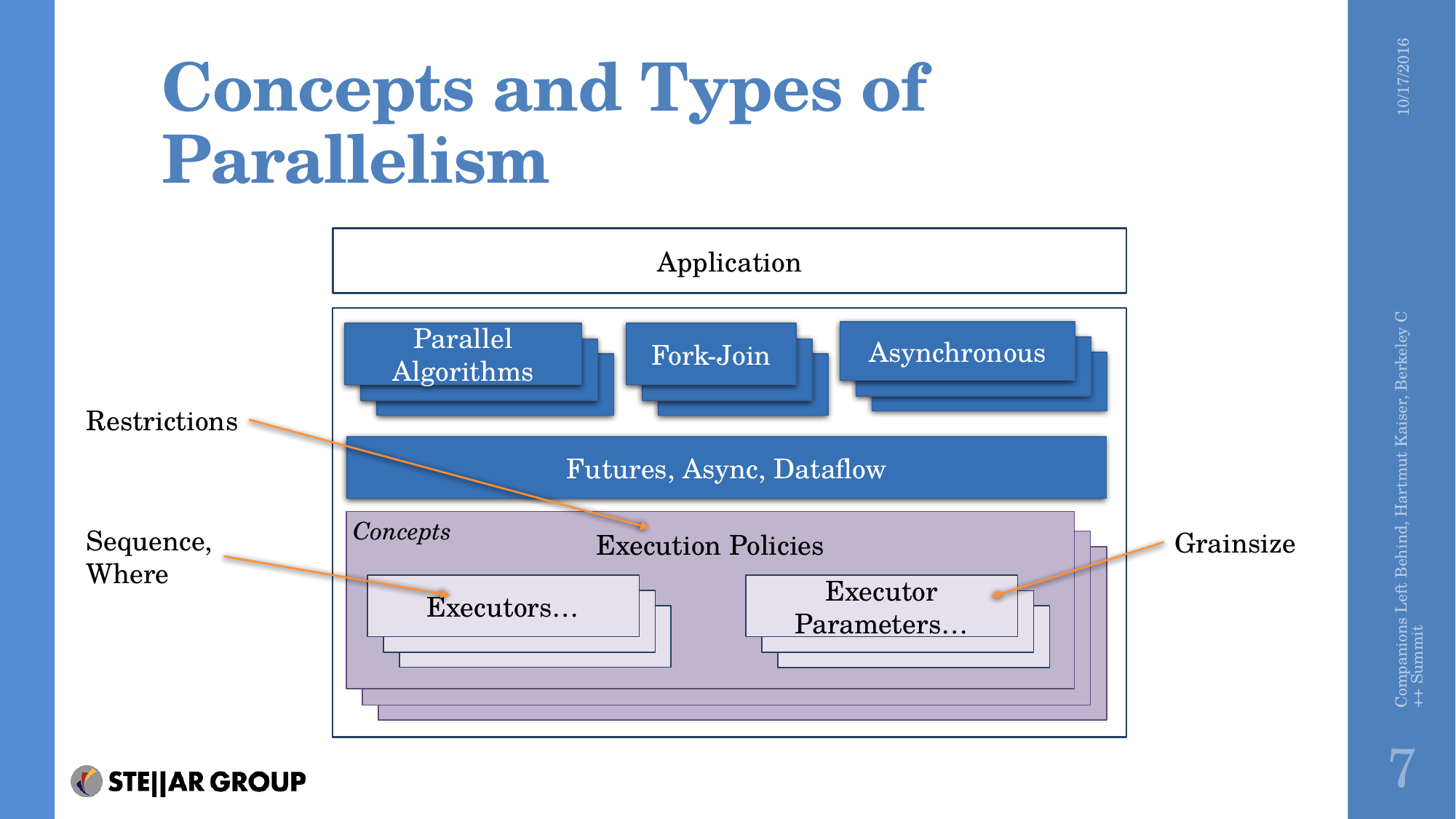

# Concepts and Types of Parallelism
10/17/2016
Application

Parallel Algorithms

Fork-Join

Futures, Async, Dataflow
Concepts
Execution Policies

Executors…

Executor Parameters…

Asynchronous

Restrictions
Companions Left Behind, Hartmut Kaiser, Berkeley C++ Summit
Sequence,
Where
Grainsize
7